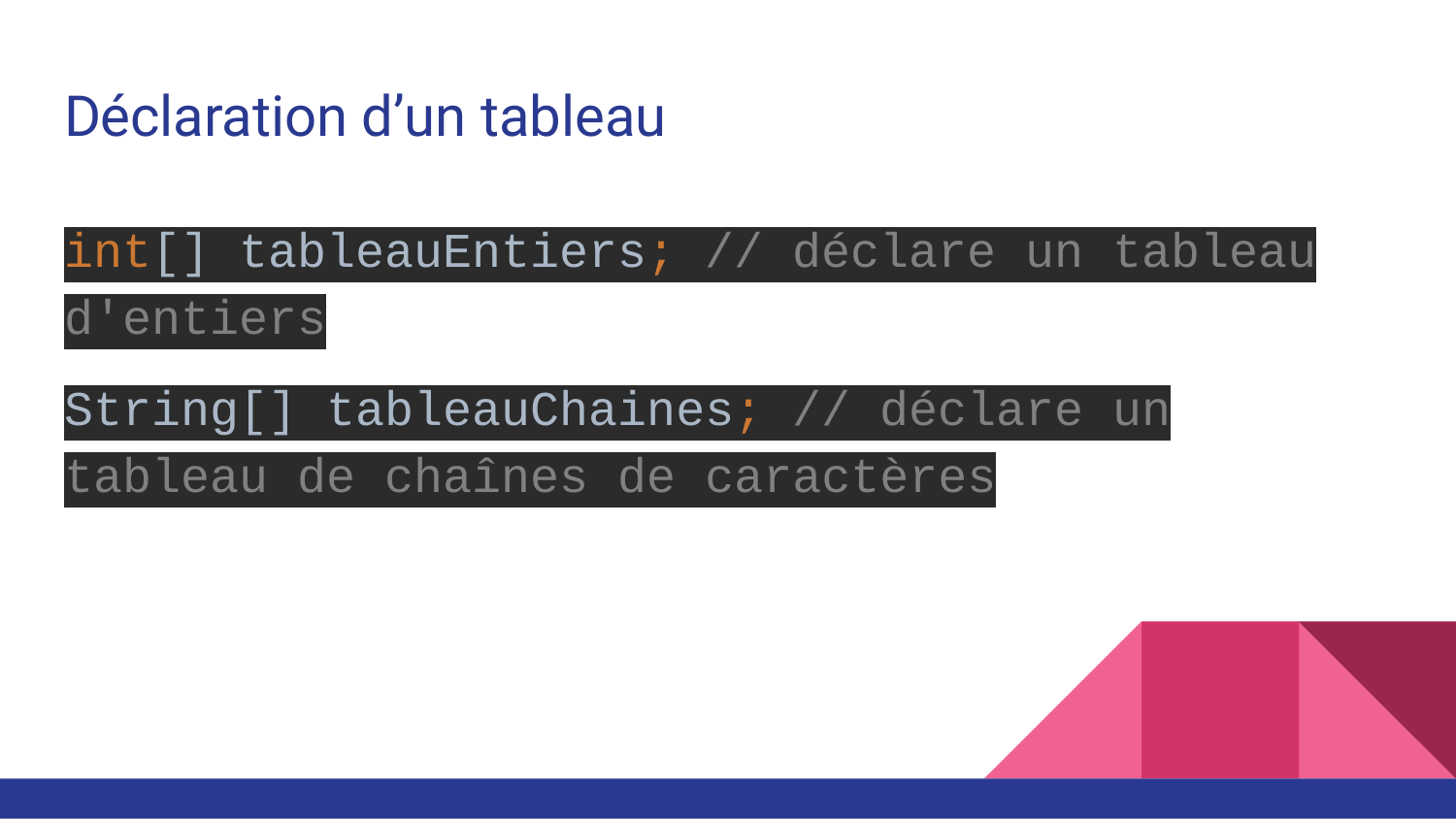

# Déclaration d’un tableau
int[] tableauEntiers; // déclare un tableau d'entiers
String[] tableauChaines; // déclare un tableau de chaînes de caractères